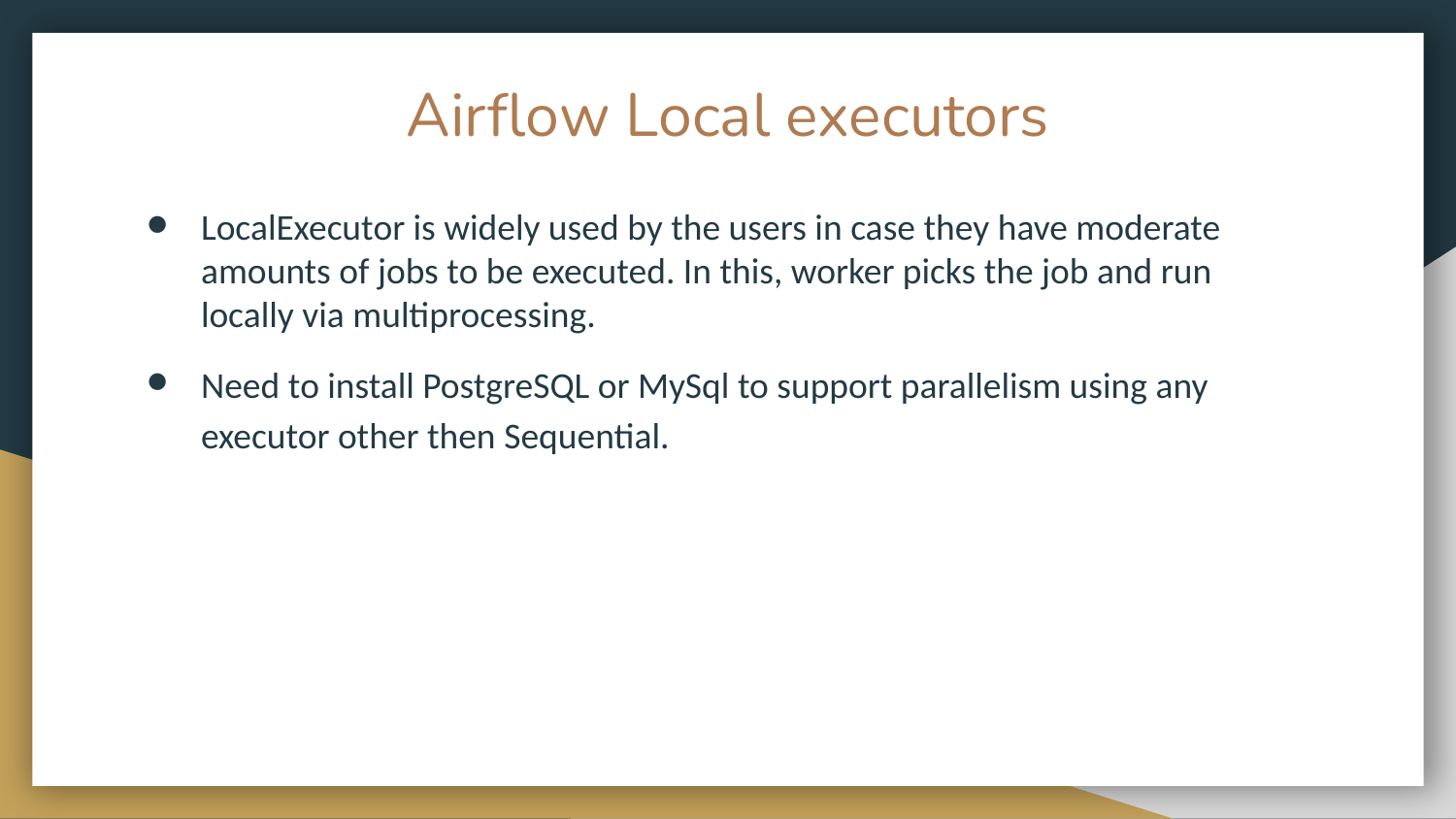

# Airflow Local executors

LocalExecutor is widely used by the users in case they have moderate amounts of jobs to be executed. In this, worker picks the job and run locally via multiprocessing.
Need to install PostgreSQL or MySql to support parallelism using any executor other then Sequential.